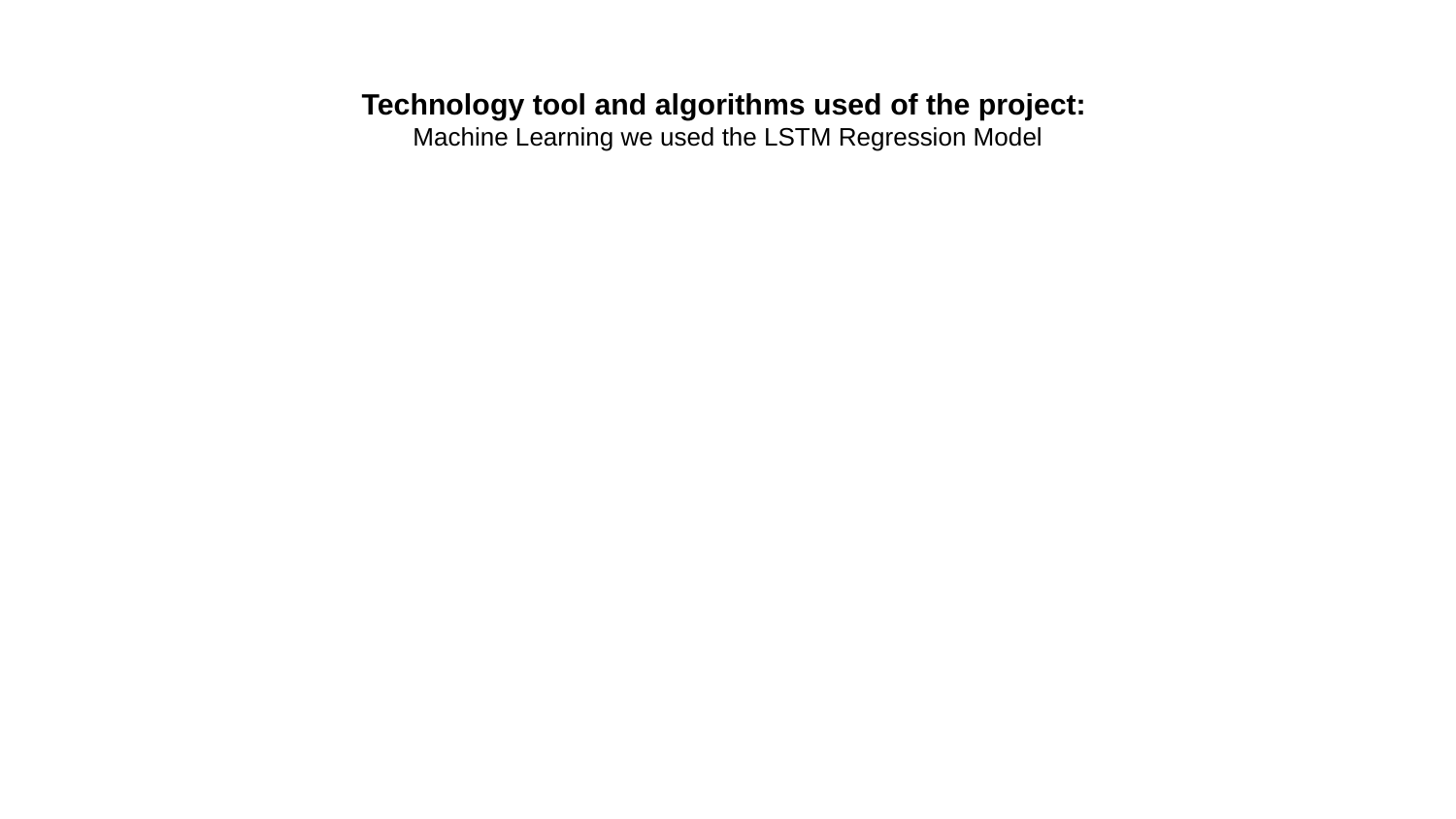

# Technology tool and algorithms used of the project:
Machine Learning we used the LSTM Regression Model